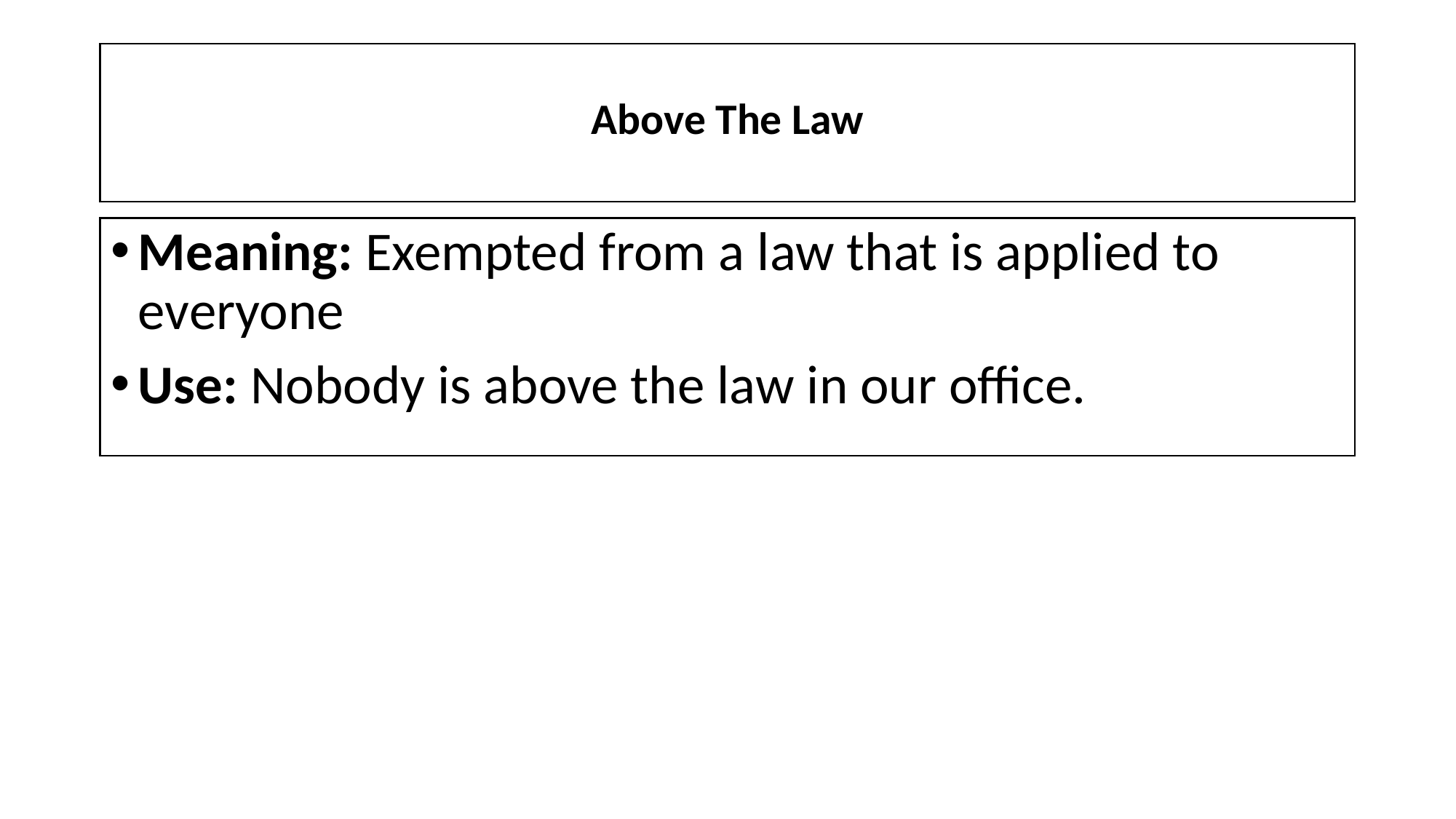

# Above The Law
Meaning: Exempted from a law that is applied to everyone
Use: Nobody is above the law in our office.